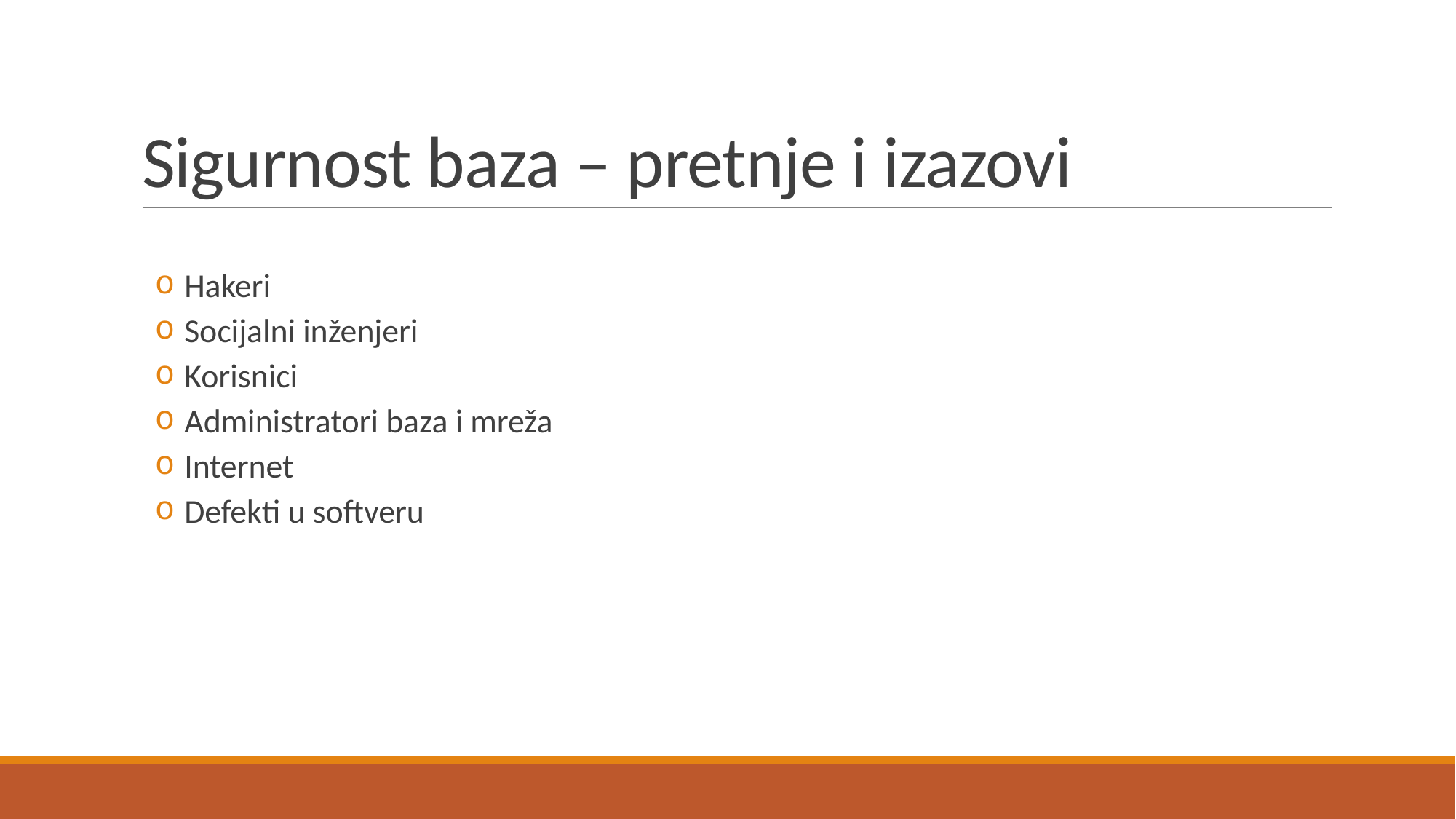

# Sigurnost baza – pretnje i izazovi

 Hakeri
 Socijalni inženjeri
 Korisnici
 Administratori baza i mreža
 Internet
 Defekti u softveru